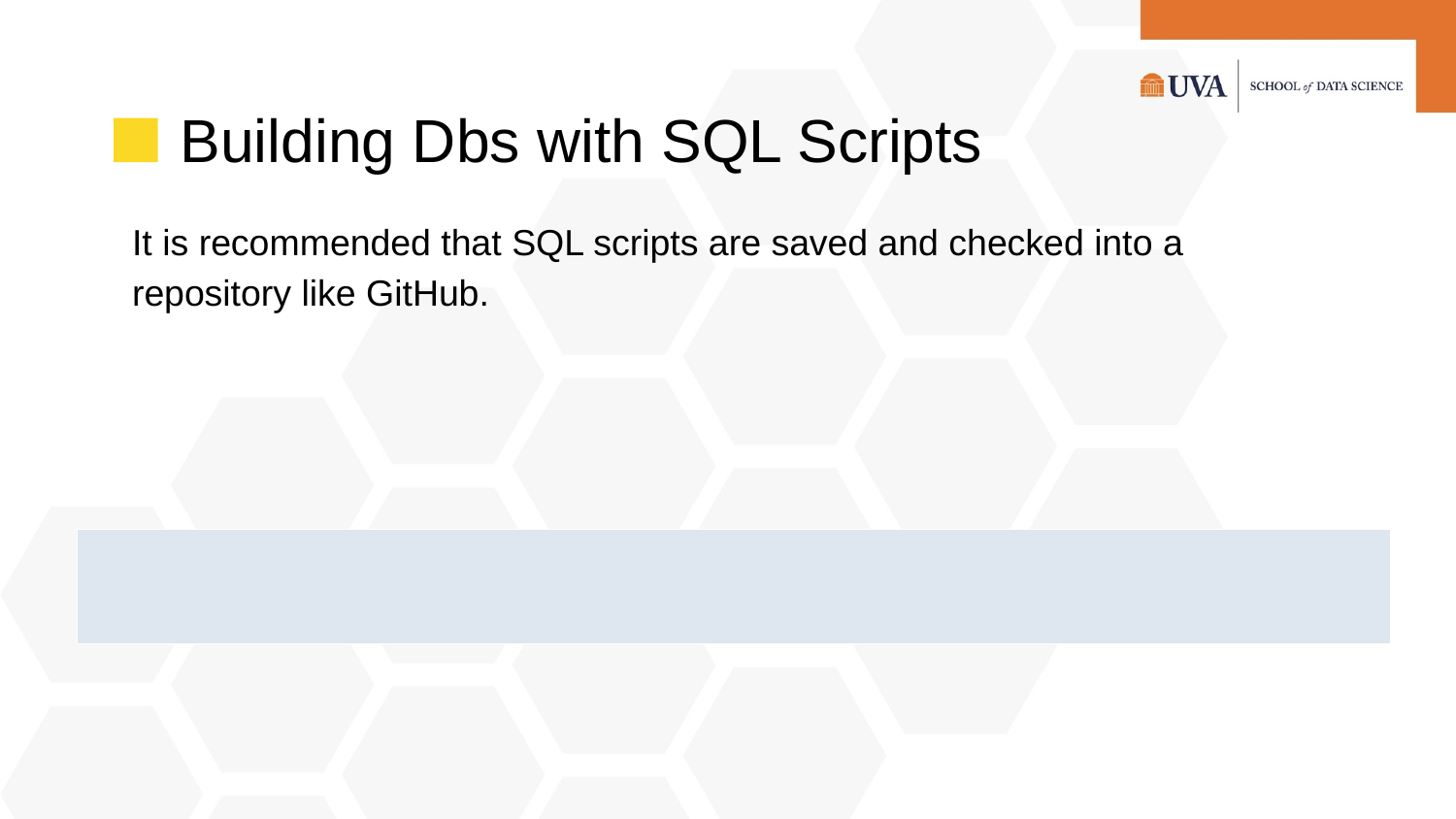

It is recommended that SQL scripts are saved and checked into a repository like GitHub.

Building Dbs with SQL Scripts
|  |
| --- |